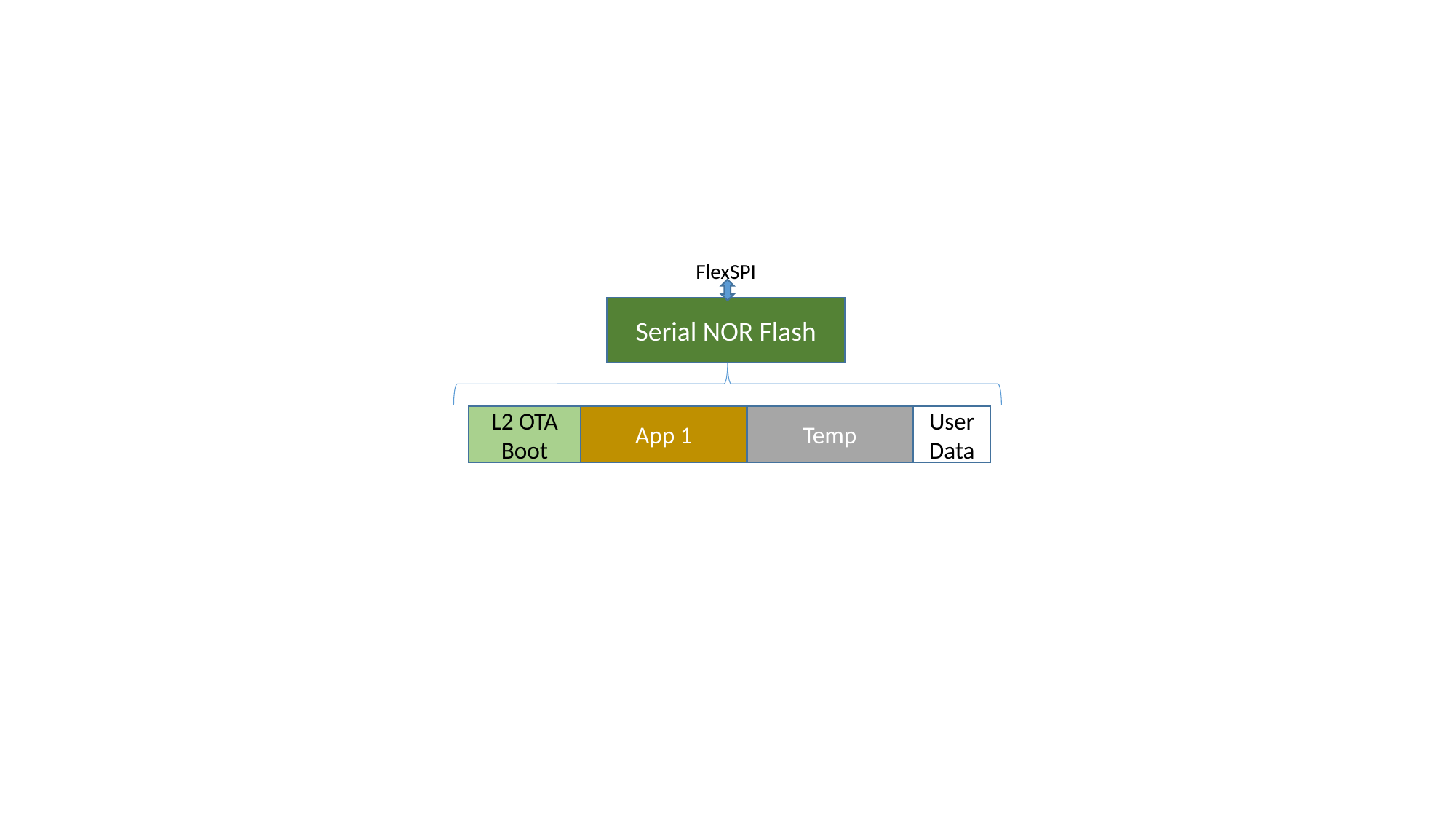

FlexSPI

Serial NOR Flash
L2 OTA Boot
App 1
Temp
User Data